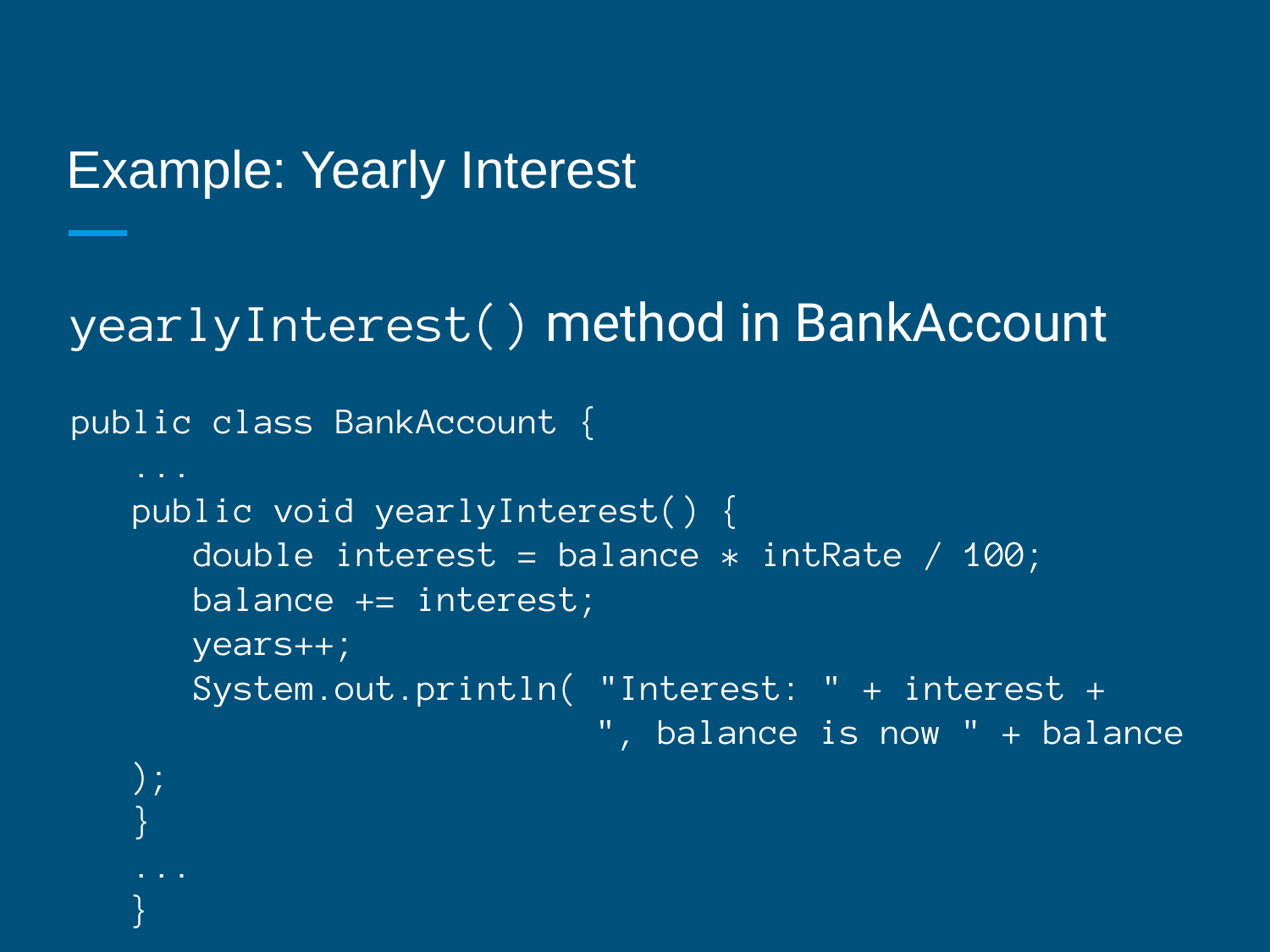

# Example: Yearly Interest
yearlyInterest() method in BankAccount

public class BankAccount {
   ...
   public void yearlyInterest() {
      double interest = balance * intRate / 100;
      balance += interest;
      years++;
      System.out.println( "Interest: " + interest +
                       ", balance is now " + balance );
   }
   ...
}